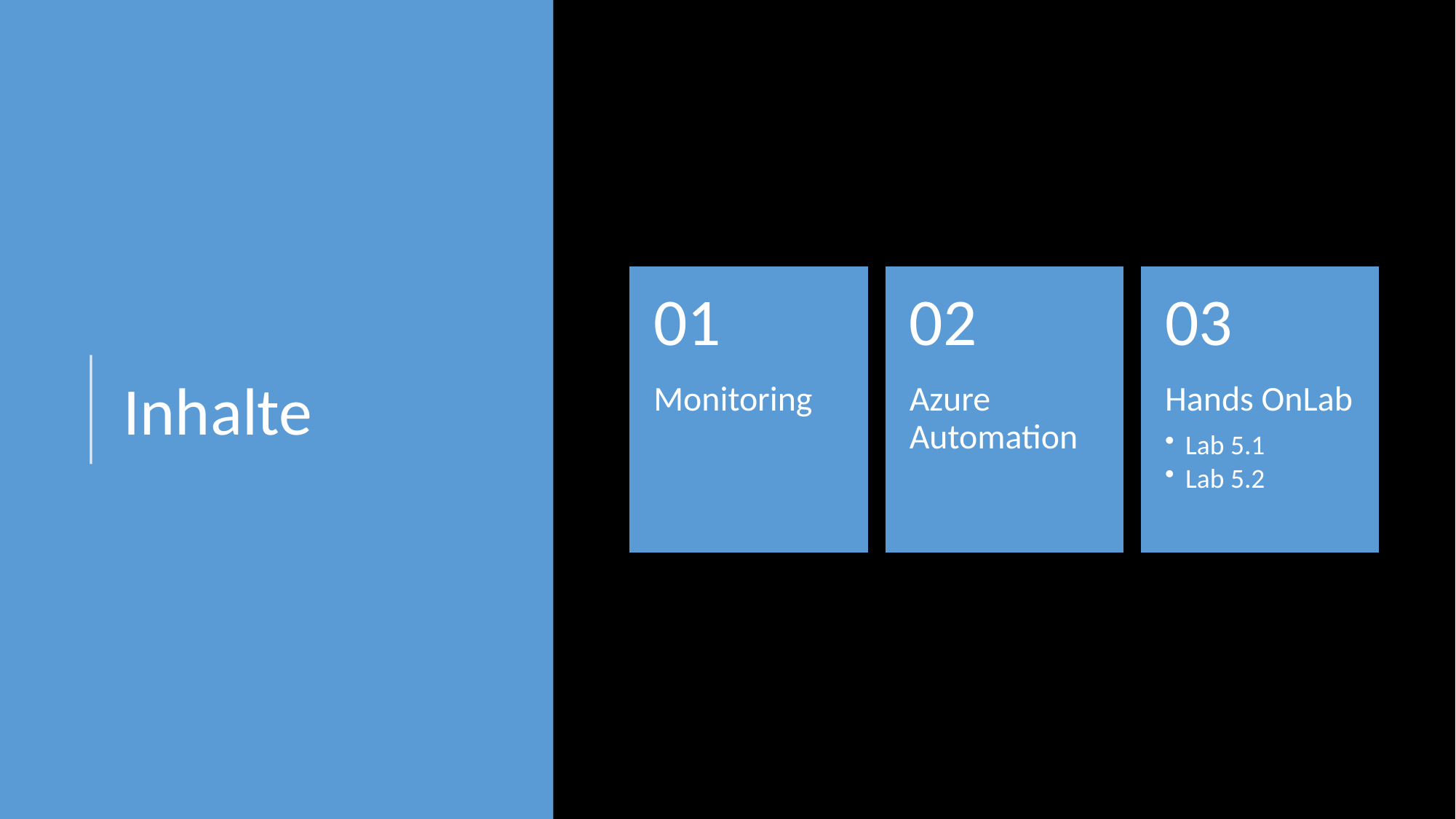

Monitoring
01
Azure Automation
02
Hands OnLab
Lab 5.1
Lab 5.2
03
# Inhalte